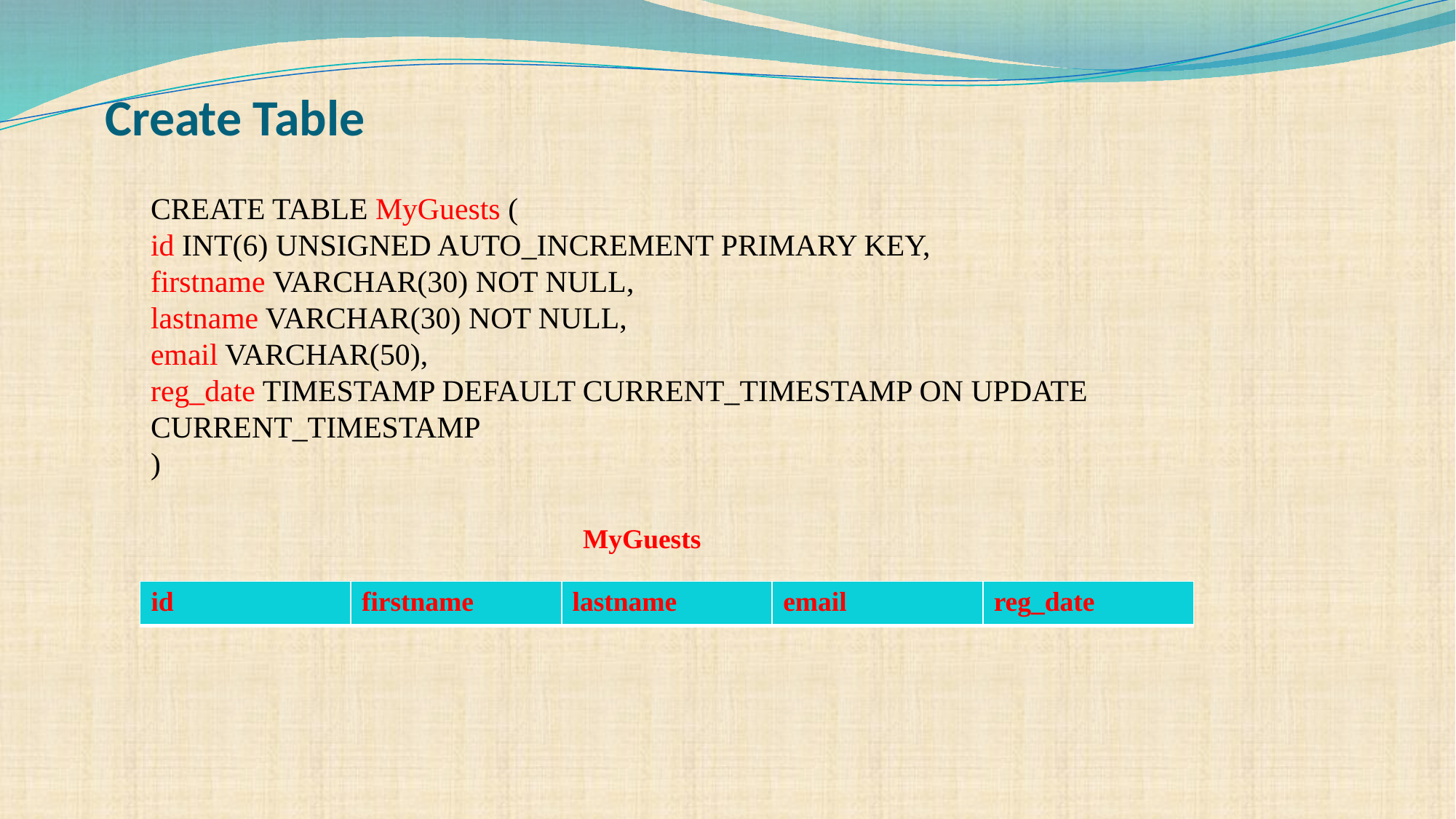

# Create Table
CREATE TABLE MyGuests (
id INT(6) UNSIGNED AUTO_INCREMENT PRIMARY KEY,
firstname VARCHAR(30) NOT NULL,
lastname VARCHAR(30) NOT NULL,
email VARCHAR(50),
reg_date TIMESTAMP DEFAULT CURRENT_TIMESTAMP ON UPDATE CURRENT_TIMESTAMP
)
MyGuests
| id | firstname | lastname | email | reg\_date |
| --- | --- | --- | --- | --- |